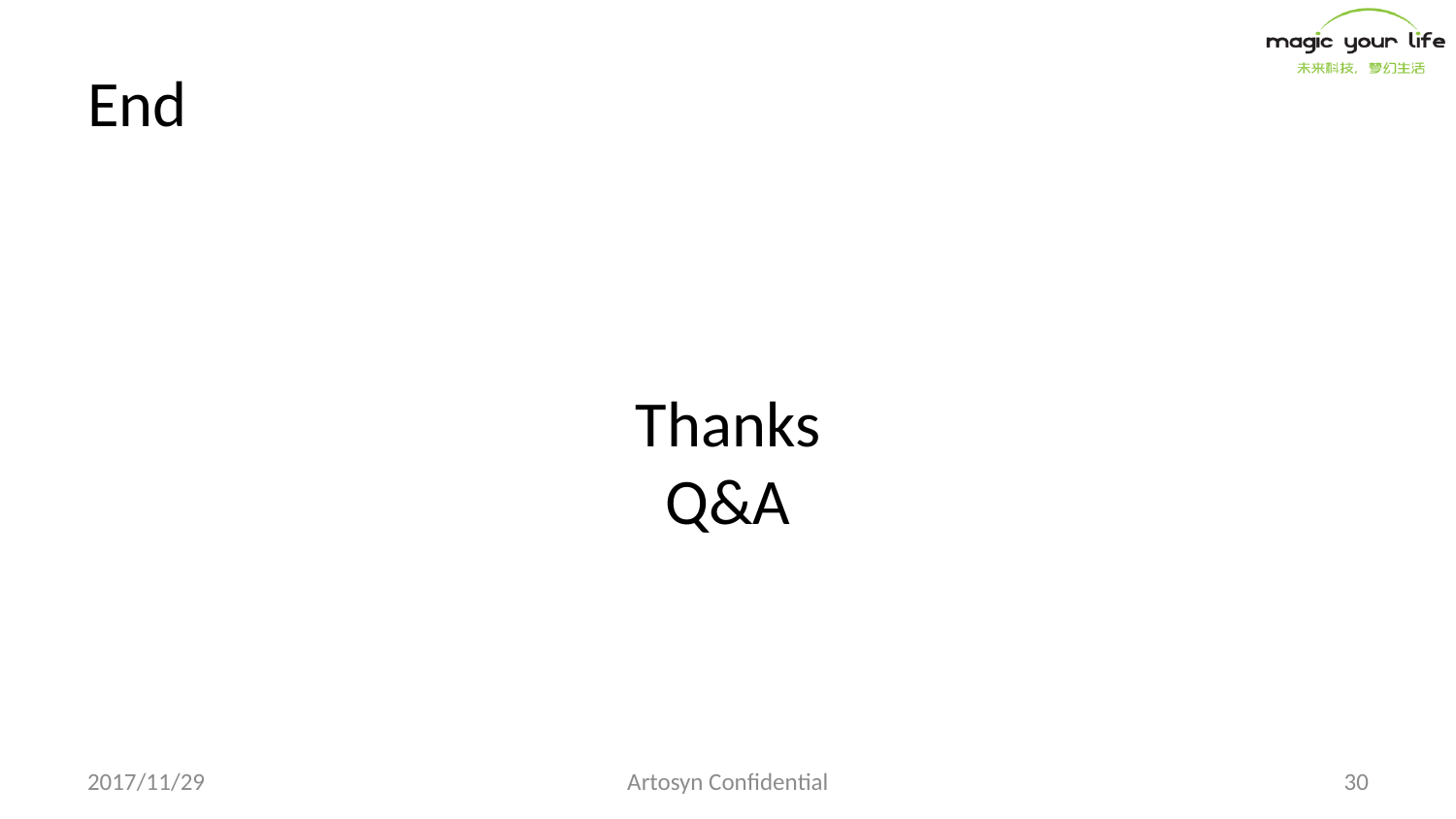

# End

Thanks
Q&A
2017/11/29
Artosyn Confidential
30